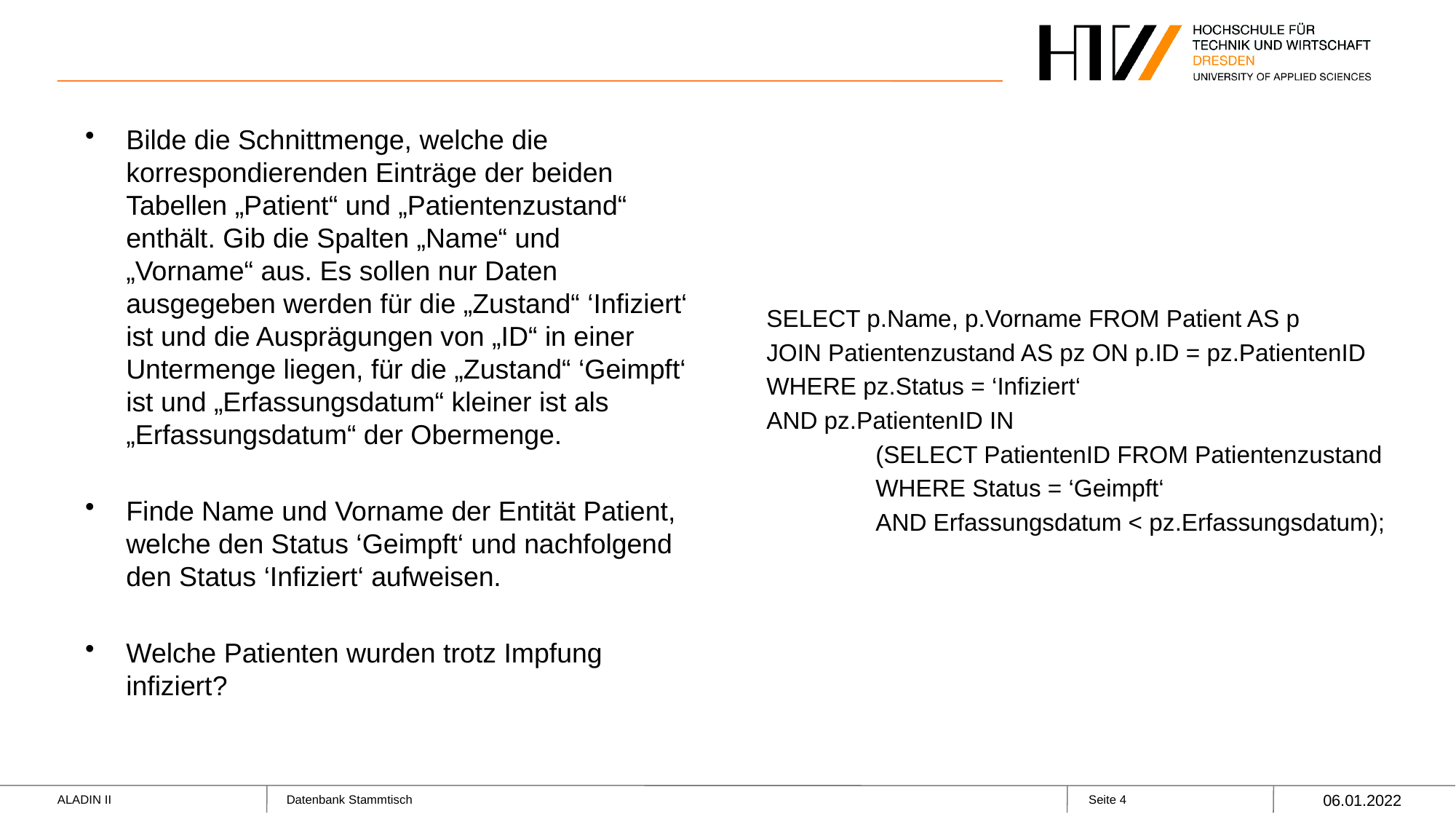

#
Bilde die Schnittmenge, welche die korrespondierenden Einträge der beiden Tabellen „Patient“ und „Patientenzustand“ enthält. Gib die Spalten „Name“ und „Vorname“ aus. Es sollen nur Daten ausgegeben werden für die „Zustand“ ‘Infiziert‘ ist und die Ausprägungen von „ID“ in einer Untermenge liegen, für die „Zustand“ ‘Geimpft‘ ist und „Erfassungsdatum“ kleiner ist als „Erfassungsdatum“ der Obermenge.

Finde Name und Vorname der Entität Patient, welche den Status ‘Geimpft‘ und nachfolgend den Status ‘Infiziert‘ aufweisen.

Welche Patienten wurden trotz Impfung infiziert?

SELECT p.Name, p.Vorname FROM Patient AS p
JOIN Patientenzustand AS pz ON p.ID = pz.PatientenID
WHERE pz.Status = ‘Infiziert‘
AND pz.PatientenID IN
	(SELECT PatientenID FROM Patientenzustand
	WHERE Status = ‘Geimpft‘
	AND Erfassungsdatum < pz.Erfassungsdatum);
06.01.2022